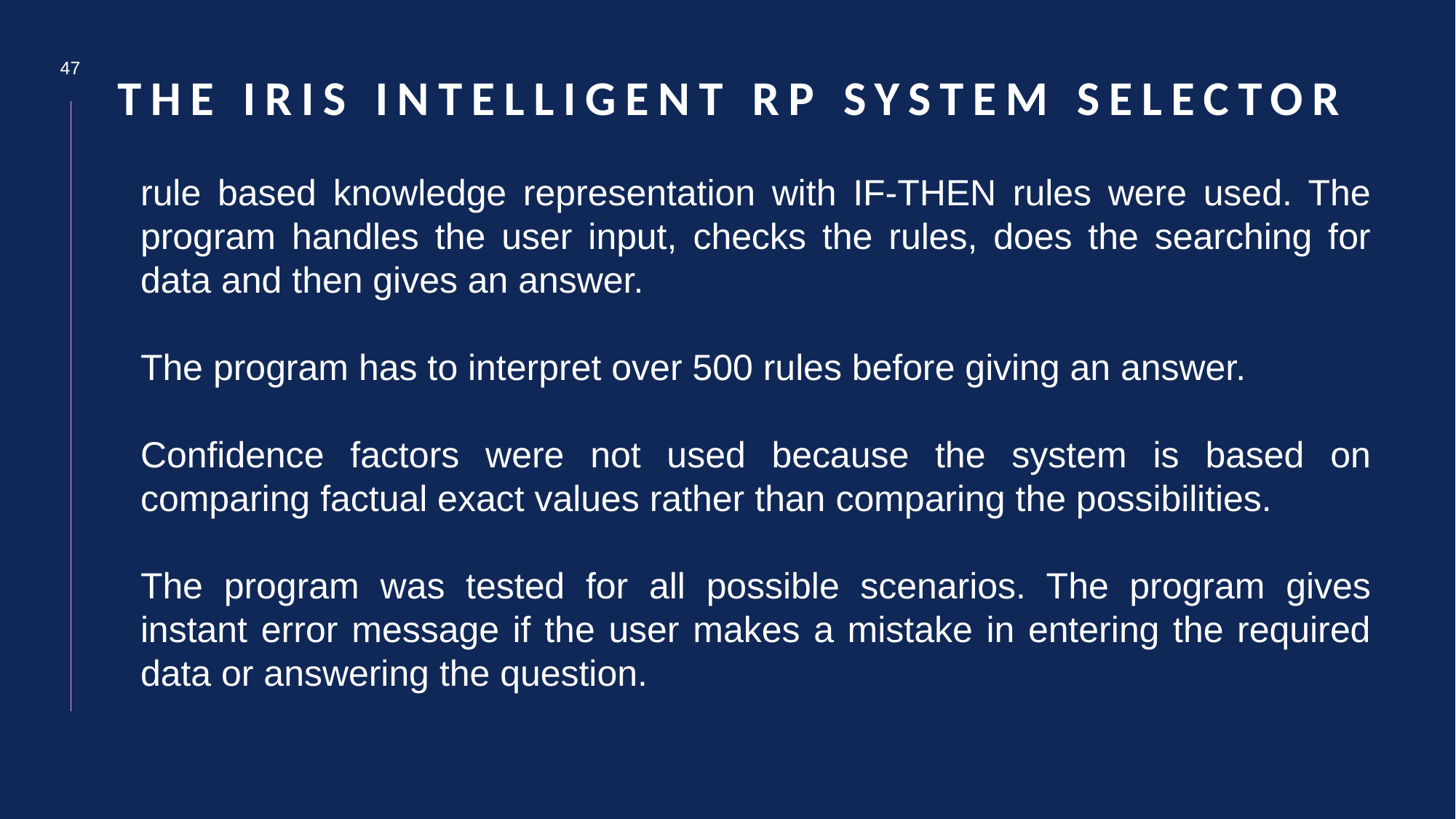

# The IRIS Intelligent RP System Selector
47
rule based knowledge representation with IF-THEN rules were used. The program handles the user input, checks the rules, does the searching for data and then gives an answer.

The program has to interpret over 500 rules before giving an answer.

Confidence factors were not used because the system is based on comparing factual exact values rather than comparing the possibilities.

The program was tested for all possible scenarios. The program gives instant error message if the user makes a mistake in entering the required data or answering the question.